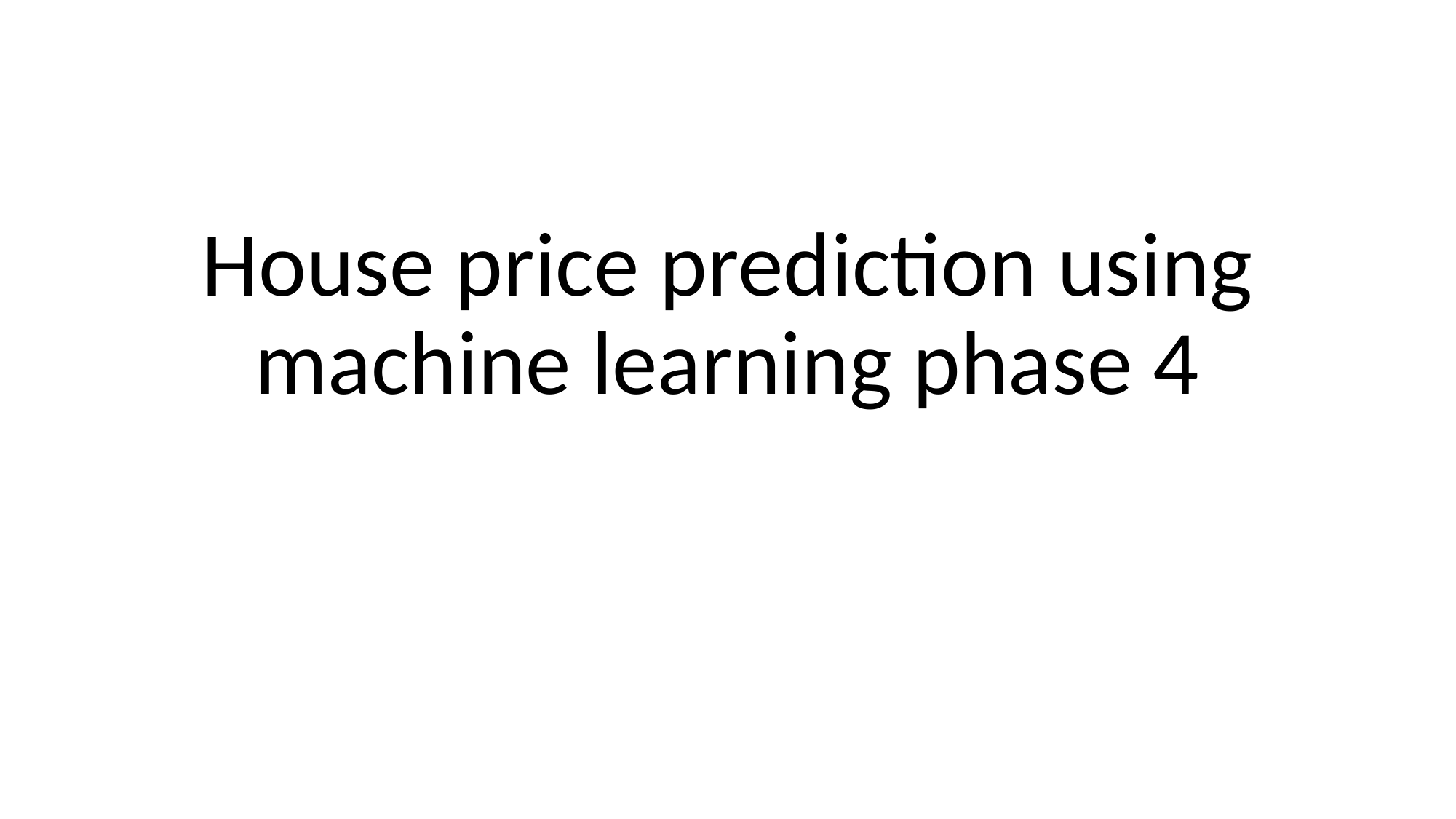

# House price prediction using machine learning phase 4